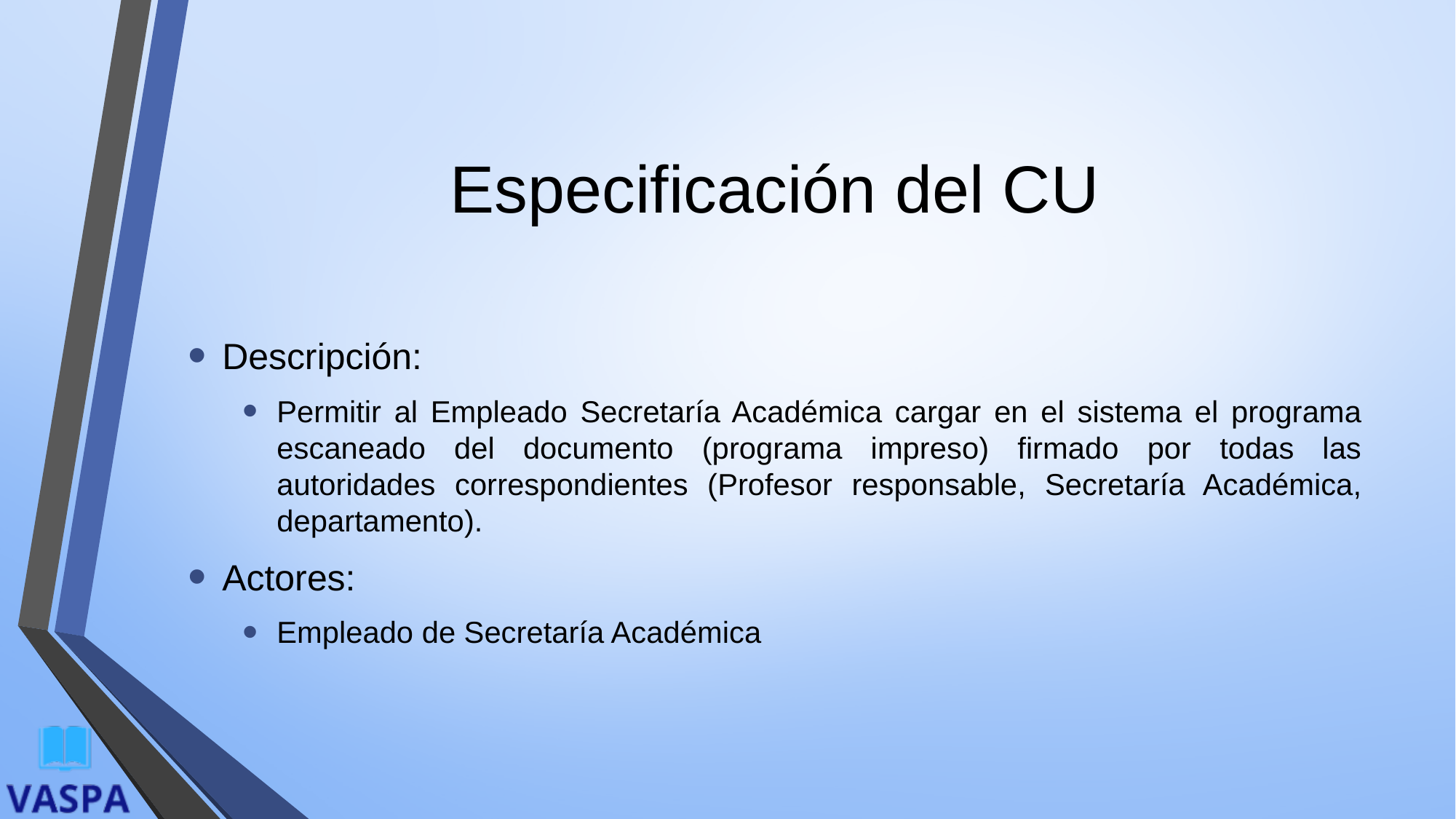

# Especificación del CU
Descripción:
Permitir al Empleado Secretaría Académica cargar en el sistema el programa escaneado del documento (programa impreso) firmado por todas las autoridades correspondientes (Profesor responsable, Secretaría Académica, departamento).
Actores:
Empleado de Secretaría Académica